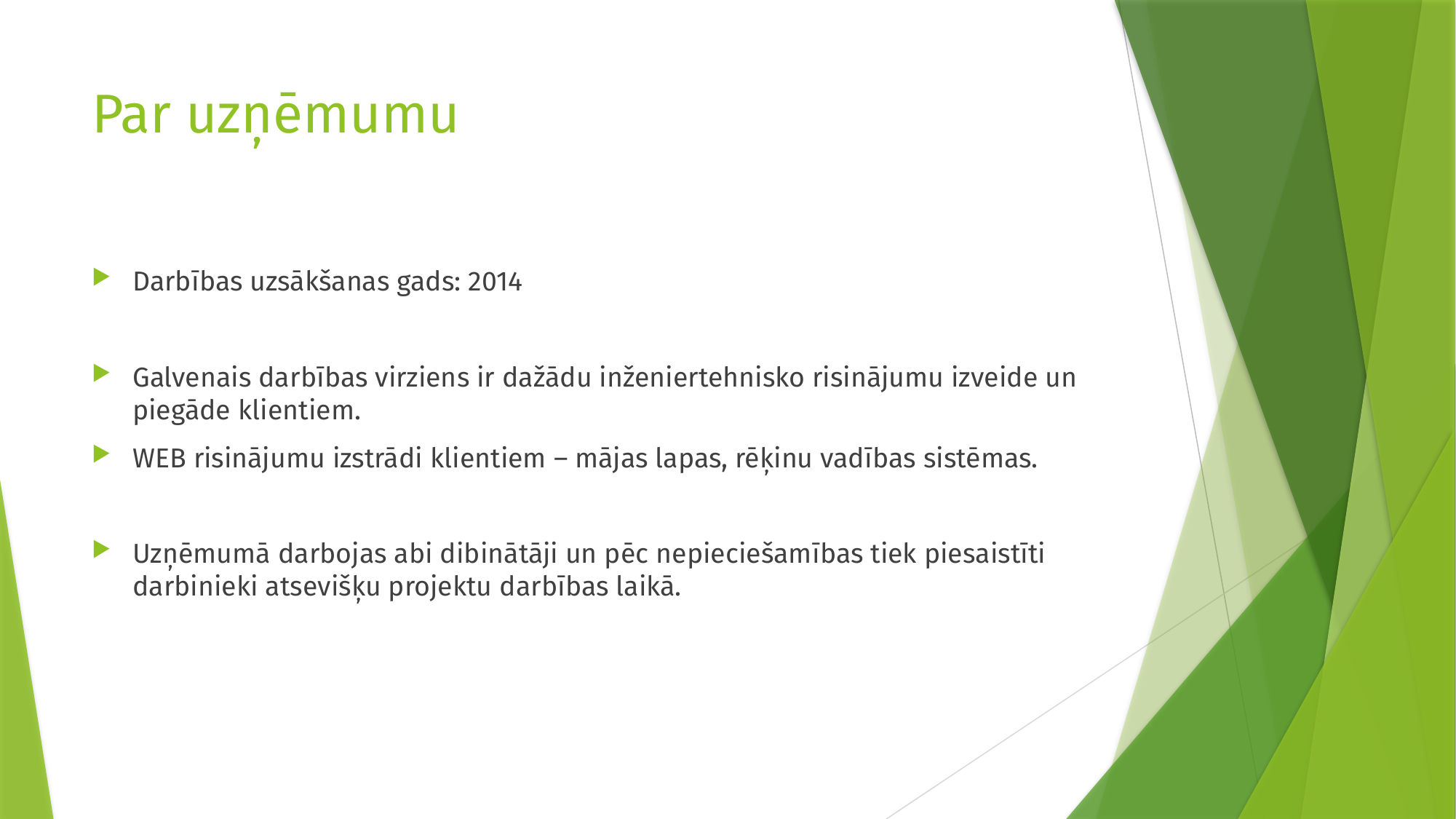

# Par uzņēmumu
Darbības uzsākšanas gads: 2014

Galvenais darbības virziens ir dažādu inženiertehnisko risinājumu izveide un piegāde klientiem.
WEB risinājumu izstrādi klientiem – mājas lapas, rēķinu vadības sistēmas.

Uzņēmumā darbojas abi dibinātāji un pēc nepieciešamības tiek piesaistīti darbinieki atsevišķu projektu darbības laikā.